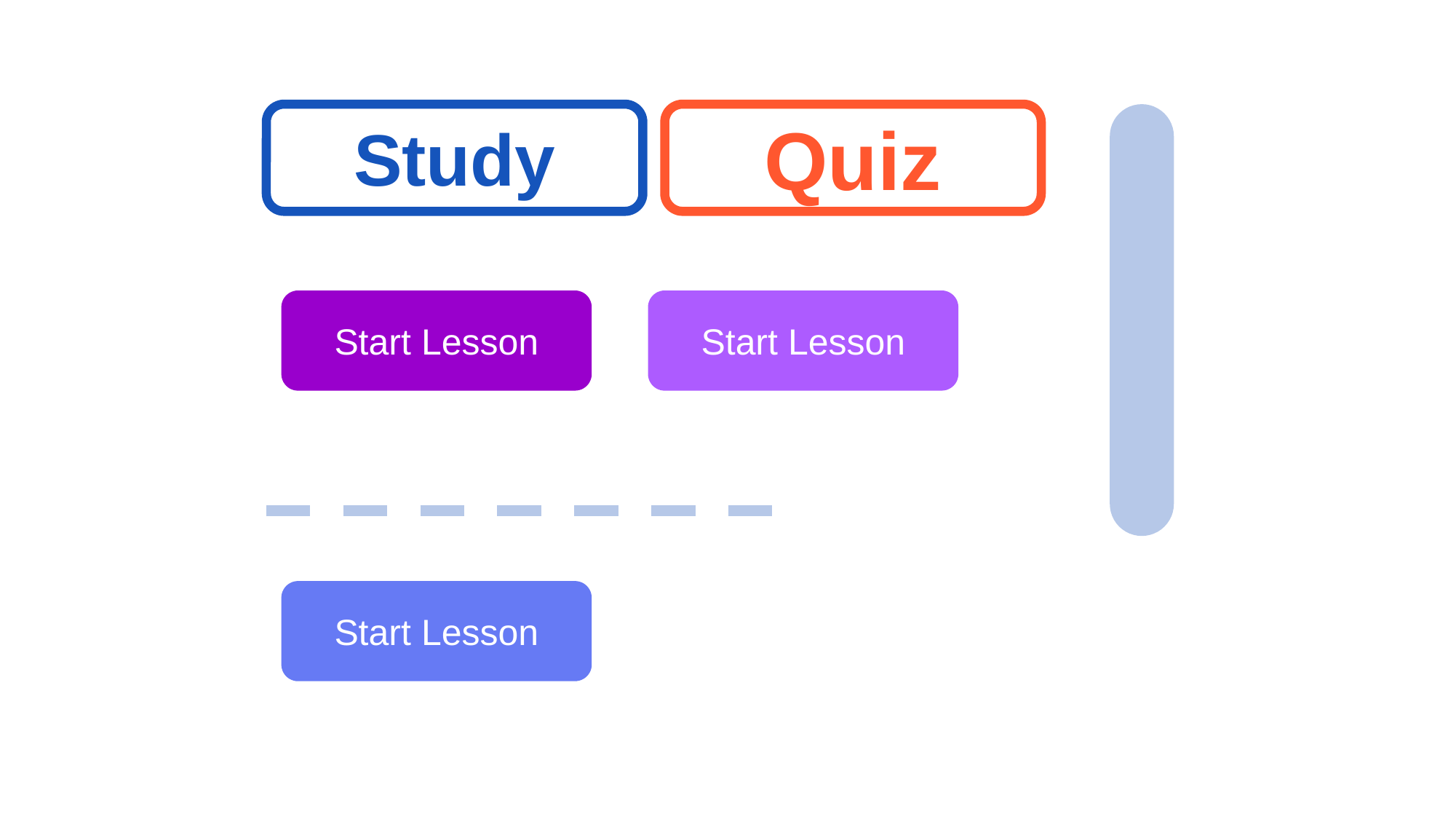

Study
Quiz

Start Lesson
Start Lesson
Start Lesson